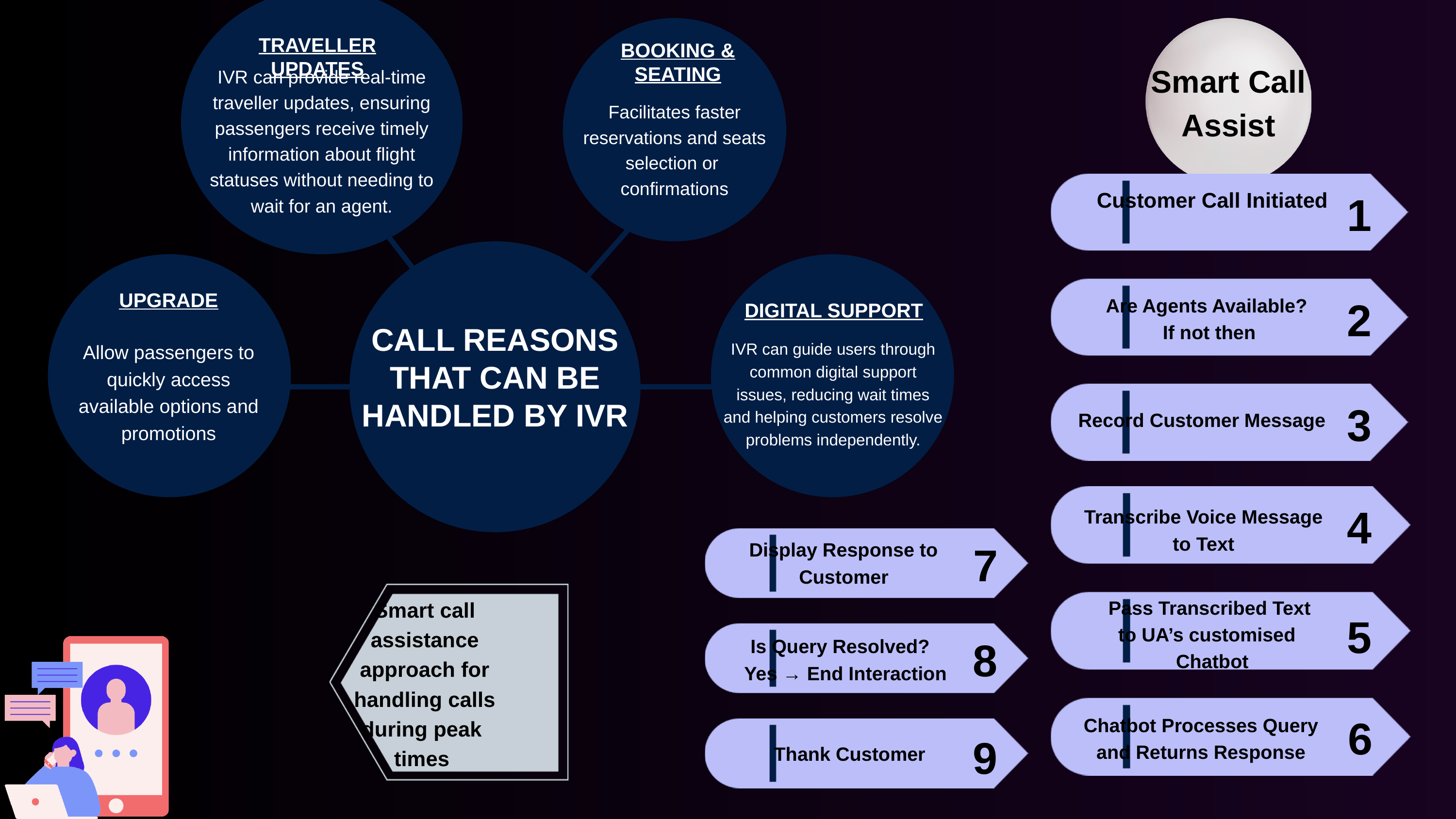

TRAVELLER UPDATES

BOOKING & SEATING
Smart Call Assist
IVR can provide real-time traveller updates, ensuring passengers receive timely information about flight statuses without needing to wait for an agent.
Facilitates faster reservations and seats selection or  confirmations

1
Customer Call Initiated

2
UPGRADE

Are Agents Available?
  If not then
DIGITAL SUPPORT
CALL REASONS THAT CAN BE HANDLED BY IVR

IVR can guide users through common digital support issues, reducing wait times and helping customers resolve problems independently.
Allow passengers to quickly access available options and promotions

3
Record Customer Message

4
Transcribe Voice Message to Text
7

Display Response to Customer

Pass Transcribed Text
to UA’s customised
Chatbot

Smart call assistance approach for handling calls during peak
times
5
8
Is Query Resolved?
  Yes → End Interaction

6
Chatbot Processes Query and Returns Response
9
Thank Customer